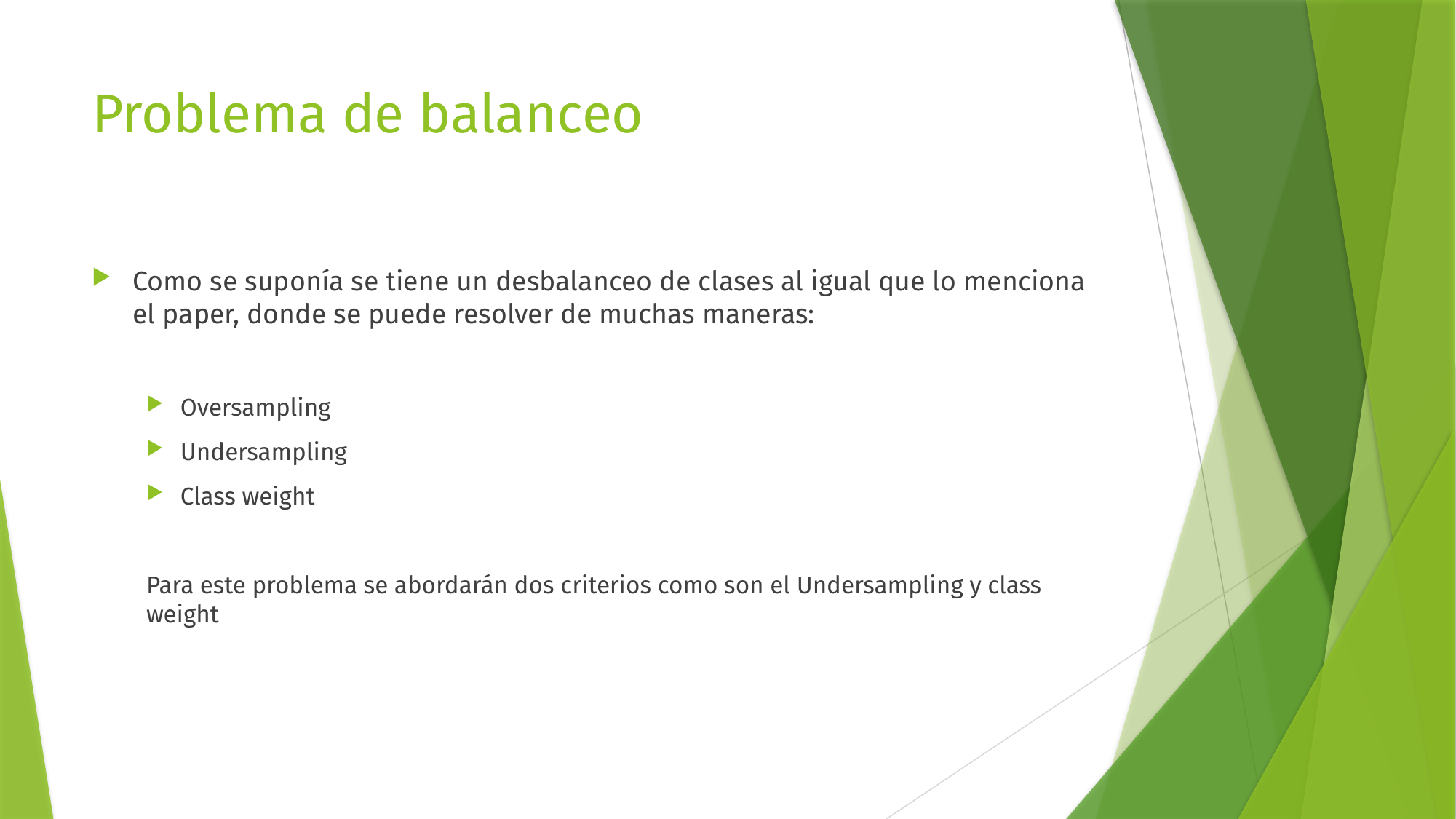

# Problema de balanceo
Como se suponía se tiene un desbalanceo de clases al igual que lo menciona el paper, donde se puede resolver de muchas maneras:

Oversampling
Undersampling
Class weight

Para este problema se abordarán dos criterios como son el Undersampling y class weight